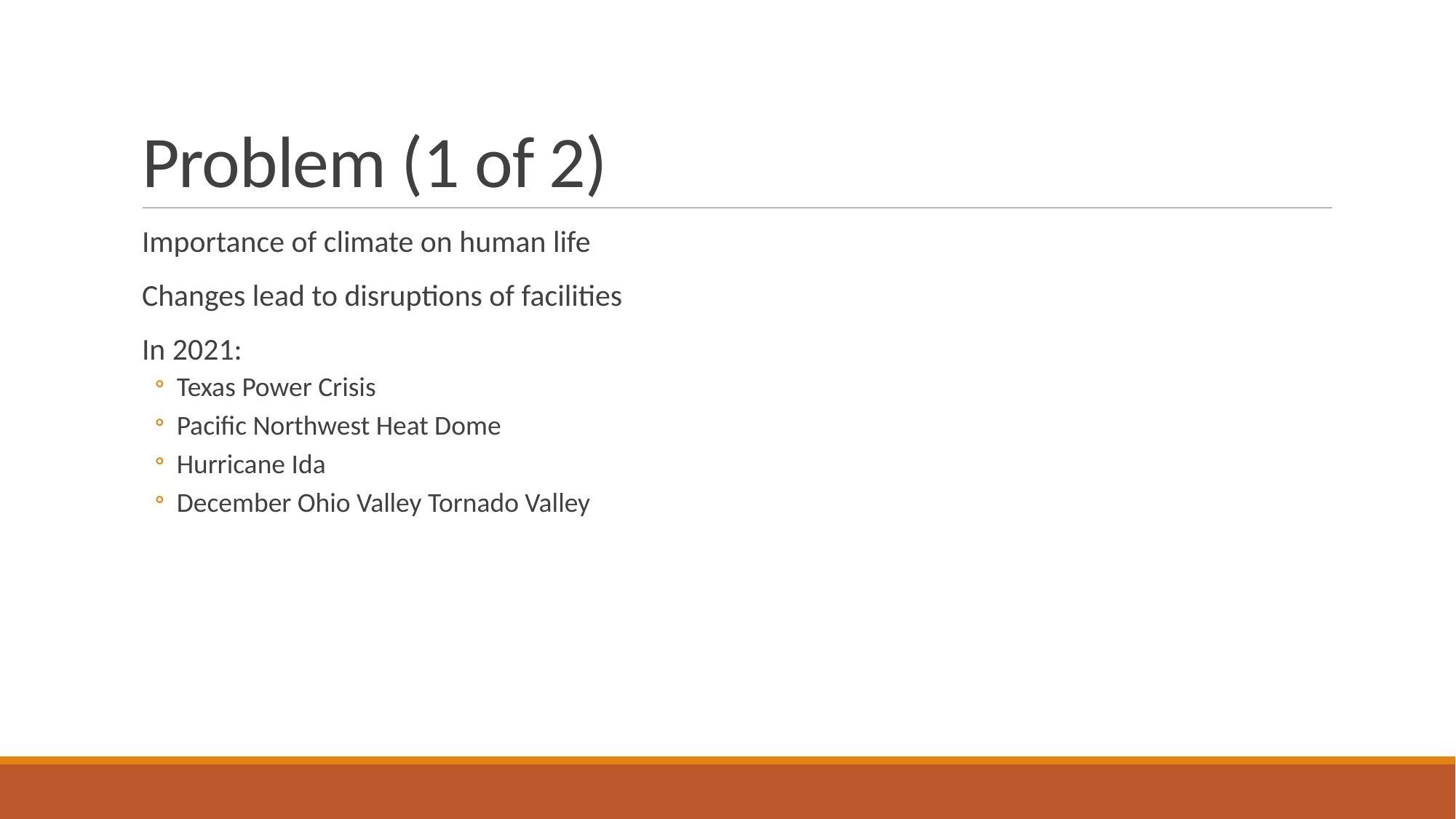

# Problem (1 of 2)
Importance of climate on human life
Changes lead to disruptions of facilities
In 2021:
Texas Power Crisis
Pacific Northwest Heat Dome
Hurricane Ida
December Ohio Valley Tornado Valley